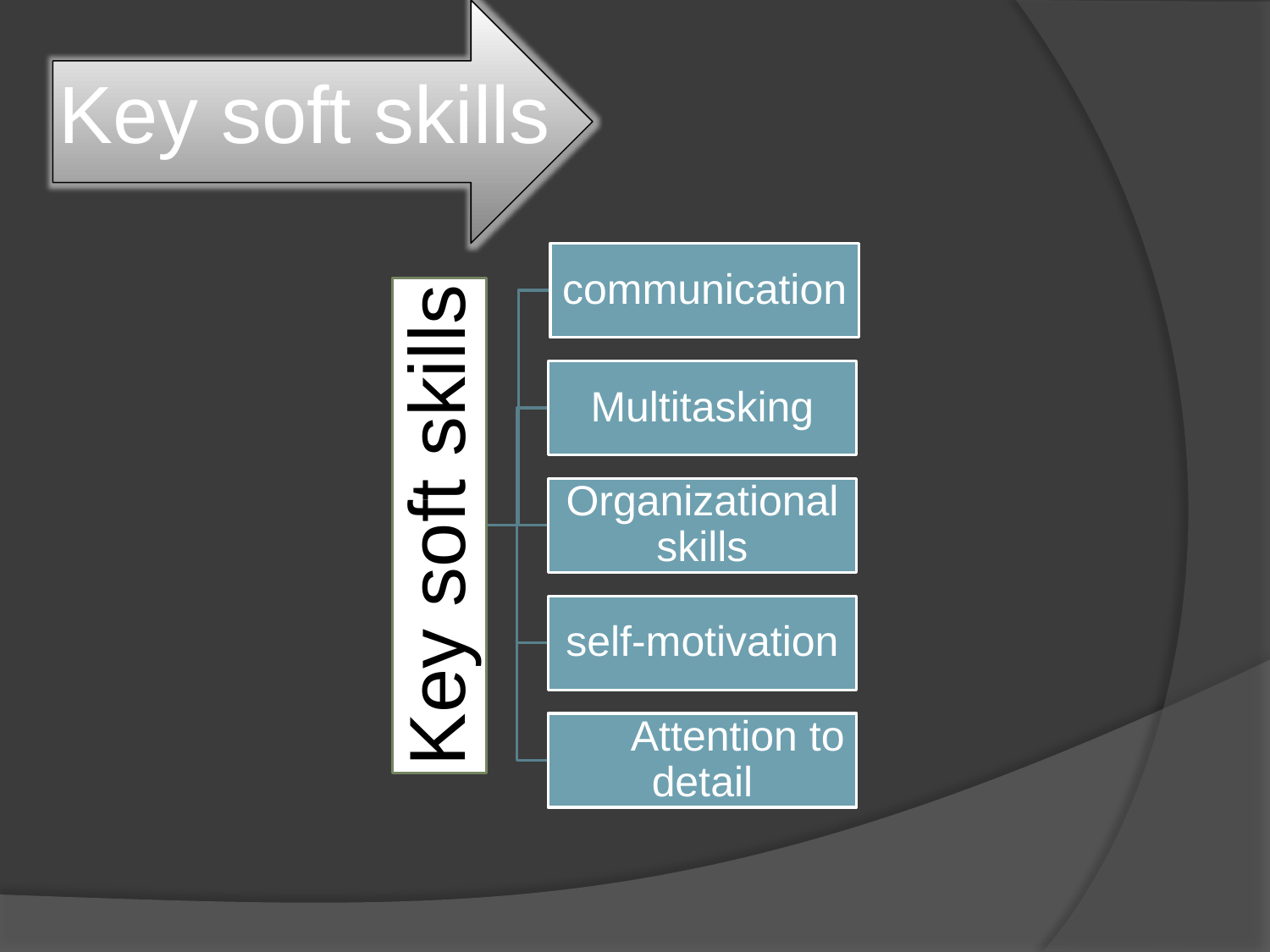

# Key soft skills

Key soft skills
communication
Multitasking
Organizational skills
self-motivation
      Attention to detail